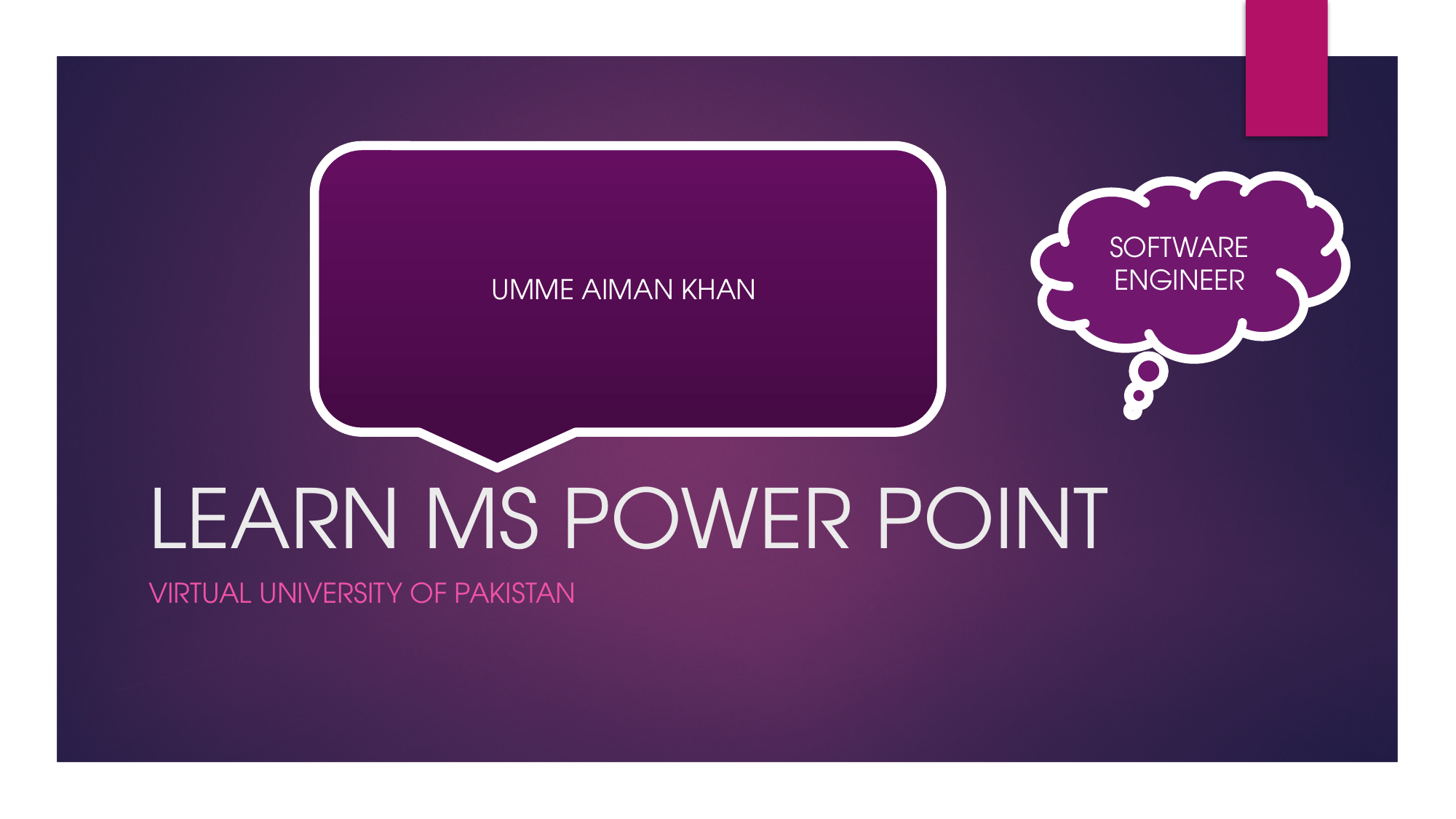

UMME AIMAN KHAN
SOFTWARE ENGINEER
# LEARN MS POWER POINT
VIRTUAL UNIVERSITY OF PAKISTAN